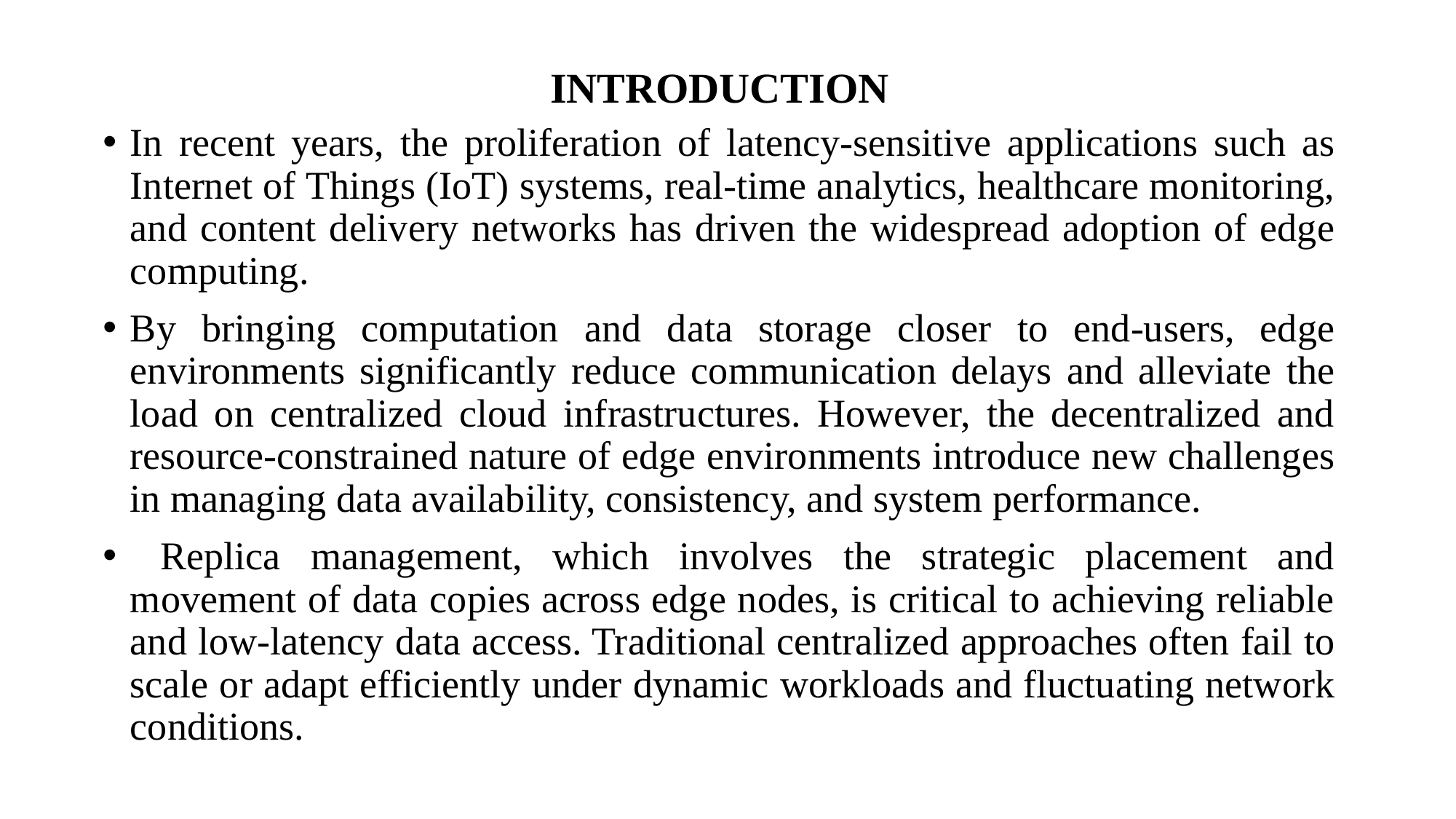

# INTRODUCTION
In recent years, the proliferation of latency-sensitive applications such as Internet of Things (IoT) systems, real-time analytics, healthcare monitoring, and content delivery networks has driven the widespread adoption of edge computing.
By bringing computation and data storage closer to end-users, edge environments significantly reduce communication delays and alleviate the load on centralized cloud infrastructures. However, the decentralized and resource-constrained nature of edge environments introduce new challenges in managing data availability, consistency, and system performance.
 Replica management, which involves the strategic placement and movement of data copies across edge nodes, is critical to achieving reliable and low-latency data access. Traditional centralized approaches often fail to scale or adapt efficiently under dynamic workloads and fluctuating network conditions.